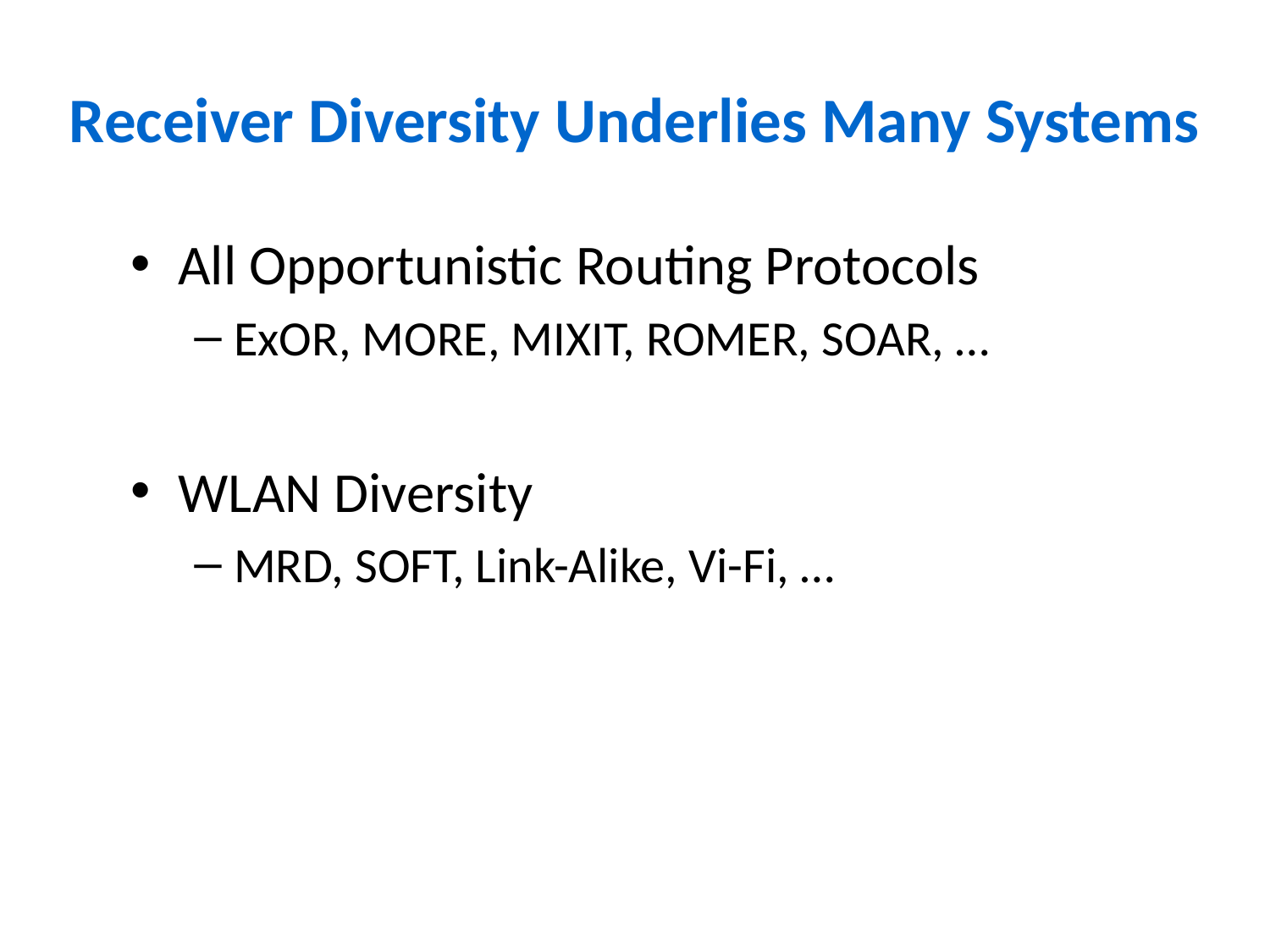

# Receiver Diversity Underlies Many Systems
All Opportunistic Routing Protocols
ExOR, MORE, MIXIT, ROMER, SOAR, …

WLAN Diversity
MRD, SOFT, Link-Alike, Vi-Fi, …